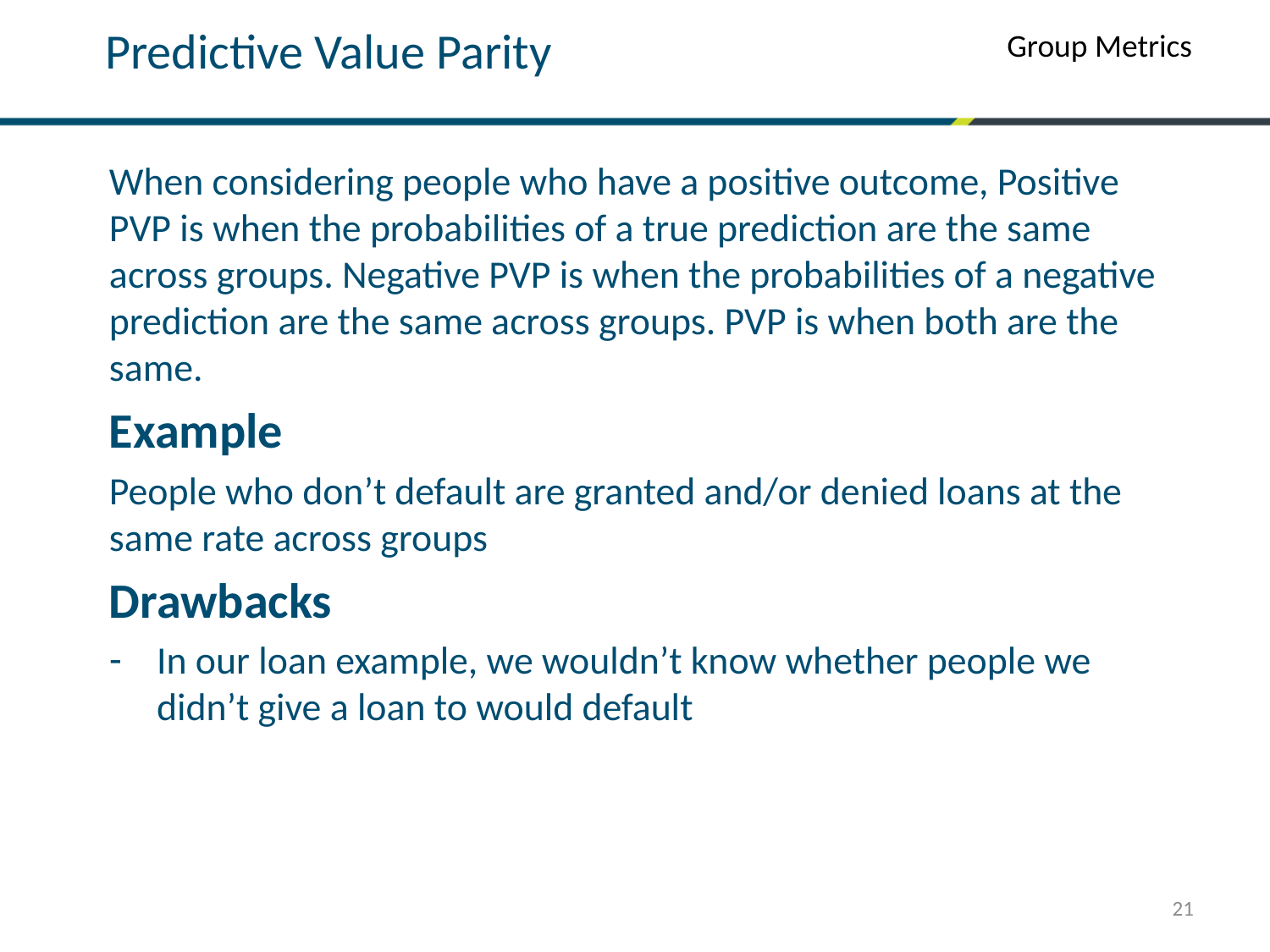

Predictive Value Parity
Group Metrics
When considering people who have a positive outcome, Positive PVP is when the probabilities of a true prediction are the same across groups. Negative PVP is when the probabilities of a negative prediction are the same across groups. PVP is when both are the same.
Example
People who don’t default are granted and/or denied loans at the same rate across groups
Drawbacks
In our loan example, we wouldn’t know whether people we didn’t give a loan to would default
21